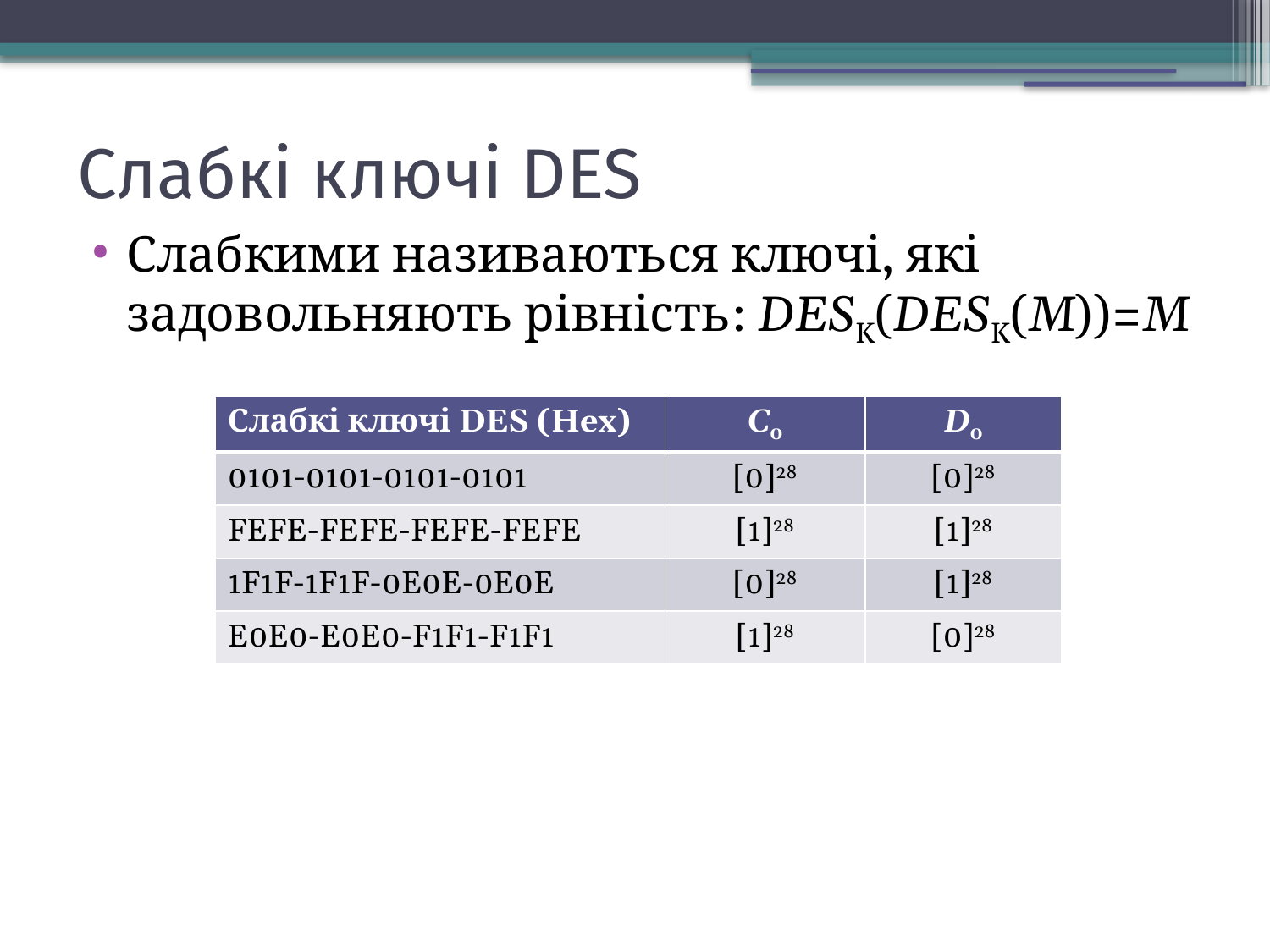

Слабкі ключі DES
Слабкими називаються ключі, які задовольняють рівність: DESK(DESK(M))=M

| Слабкі ключі DES (Hex) | C0 | D0 |
| --- | --- | --- |
| 0101-0101-0101-0101 | [0]28 | [0]28 |
| FEFE-FEFE-FEFE-FEFE | [1]28 | [1]28 |
| 1F1F-1F1F-0E0E-0E0E | [0]28 | [1]28 |
| E0E0-E0E0-F1F1-F1F1 | [1]28 | [0]28 |